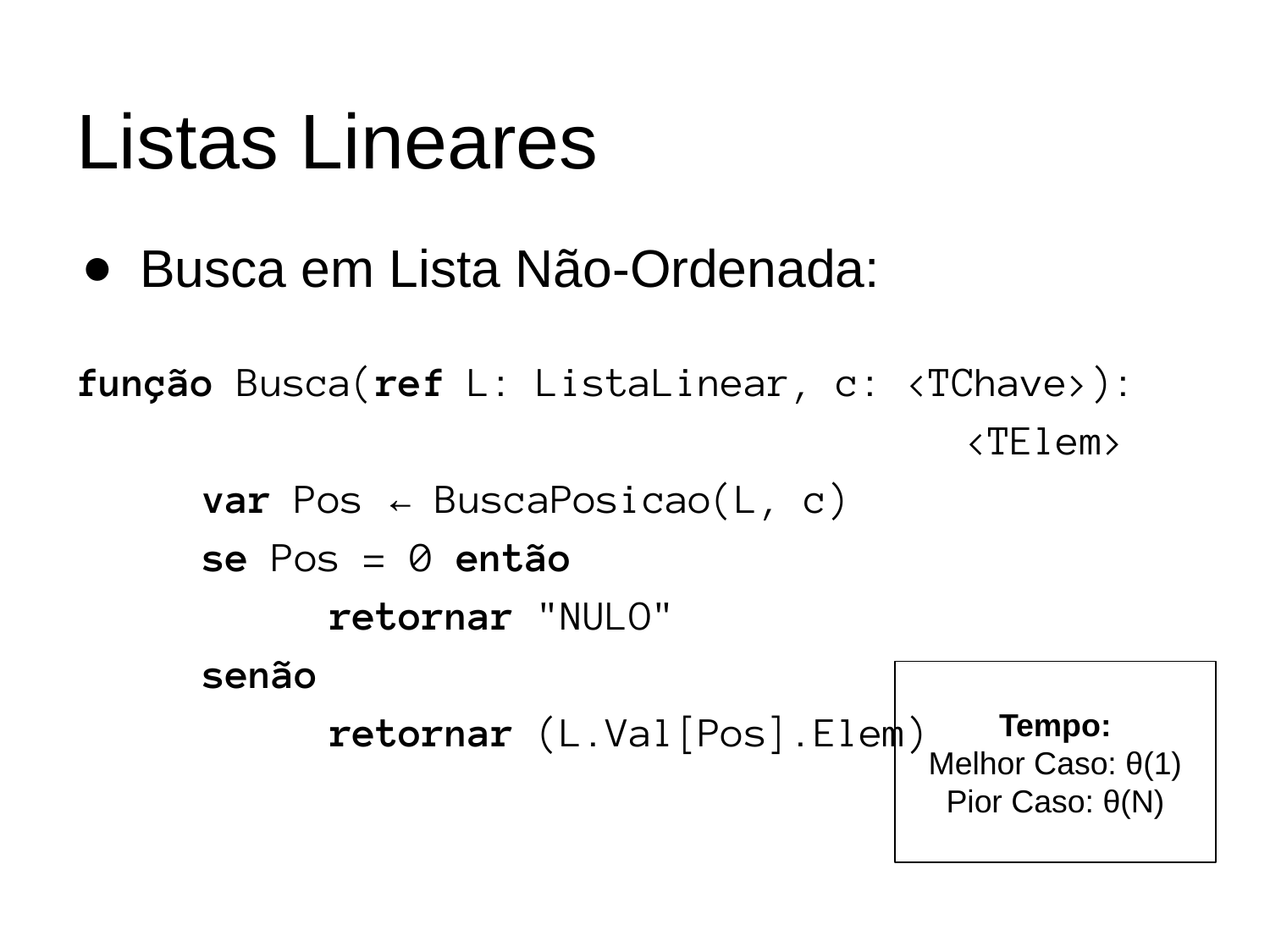

# Listas Lineares
Busca em Lista Não-Ordenada:

função Busca(ref L: ListaLinear, c: <TChave>):
<TElem>
	var Pos ← BuscaPosicao(L, c)
	se Pos = 0 então
		retornar "NULO"
	senão
		retornar (L.Val[Pos].Elem)

Tempo:
Melhor Caso: θ(1)
Pior Caso: θ(N)